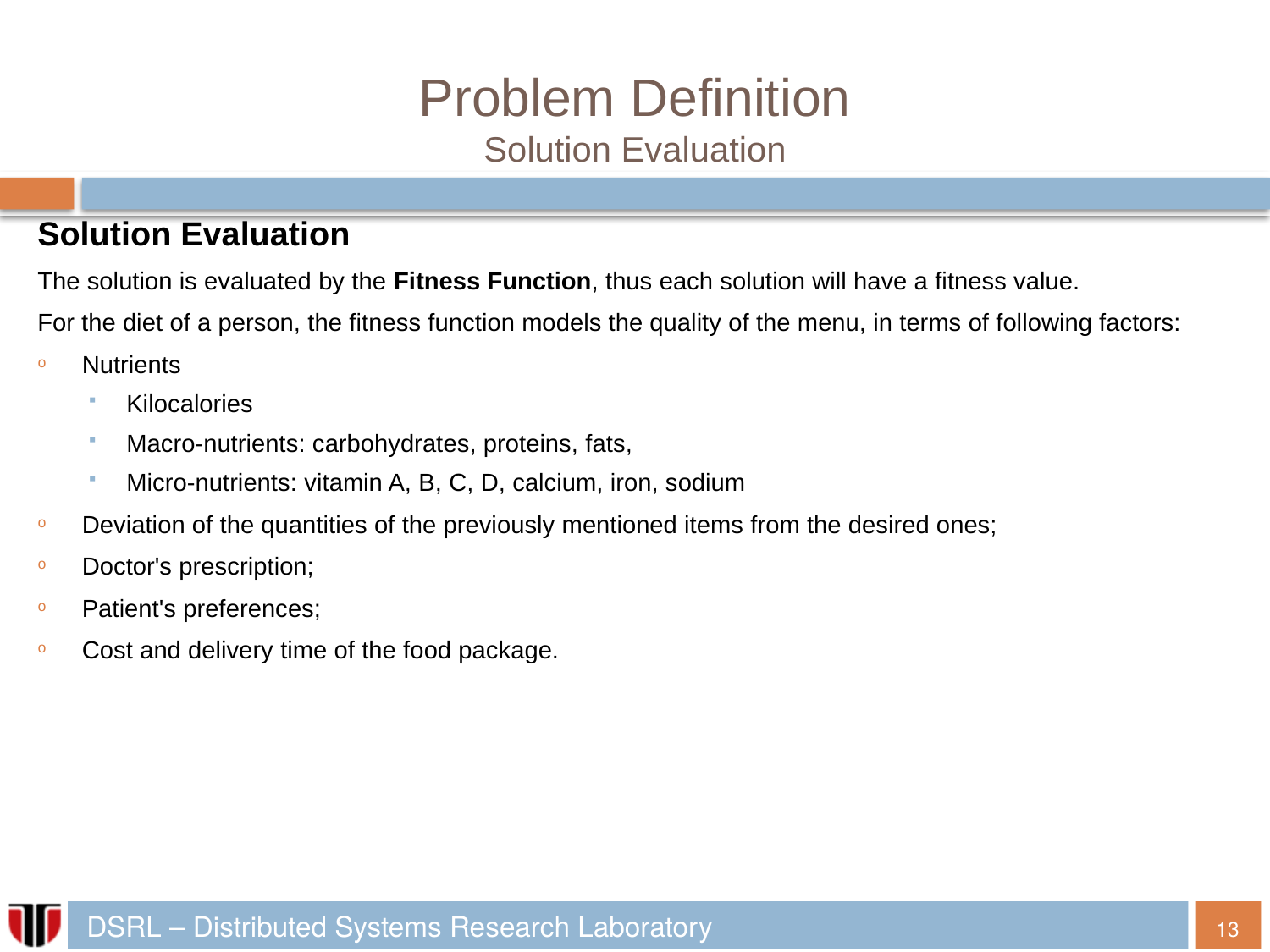

# Problem Definition Solution Evaluation
Solution Evaluation
The solution is evaluated by the Fitness Function, thus each solution will have a fitness value.
For the diet of a person, the fitness function models the quality of the menu, in terms of following factors:
Nutrients
Kilocalories
Macro-nutrients: carbohydrates, proteins, fats,
Micro-nutrients: vitamin A, B, C, D, calcium, iron, sodium
Deviation of the quantities of the previously mentioned items from the desired ones;
Doctor's prescription;
Patient's preferences;
Cost and delivery time of the food package.

13